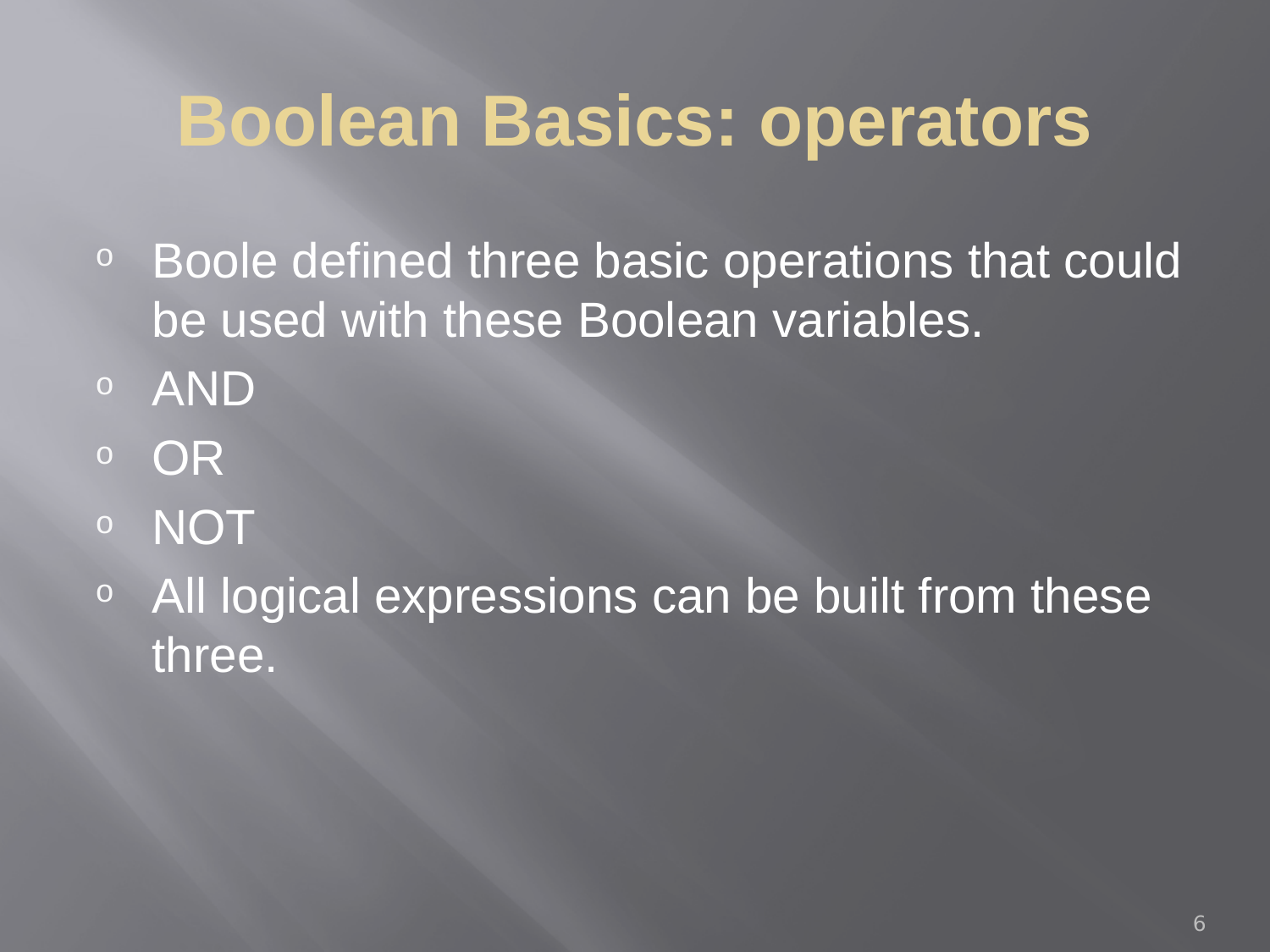

Boolean Basics: operators
Boole defined three basic operations that could be used with these Boolean variables.
AND
OR
NOT
All logical expressions can be built from these three.
6